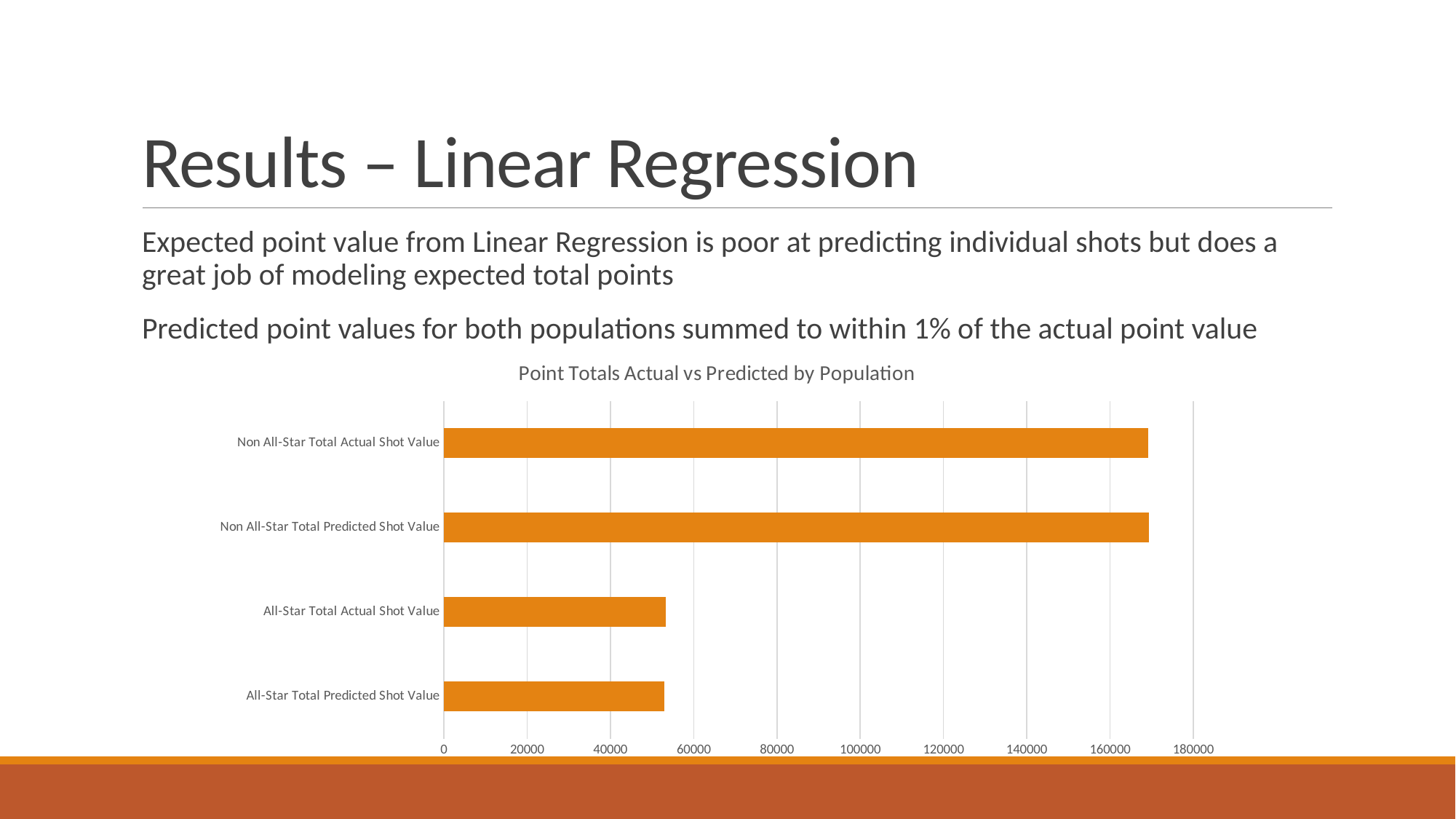

# Results – Linear Regression
Expected point value from Linear Regression is poor at predicting individual shots but does a great job of modeling expected total points
Predicted point values for both populations summed to within 1% of the actual point value

### Chart: Point Totals Actual vs Predicted by Population

| Category |  |
|---|---|
| All-Star Total Predicted Shot Value | 52929.7406958513 |
| All-Star Total Actual Shot Value | 53299.0 |
| Non All-Star Total Predicted Shot Value | 169294.46719814 |
| Non All-Star Total Actual Shot Value | 169147.0 |